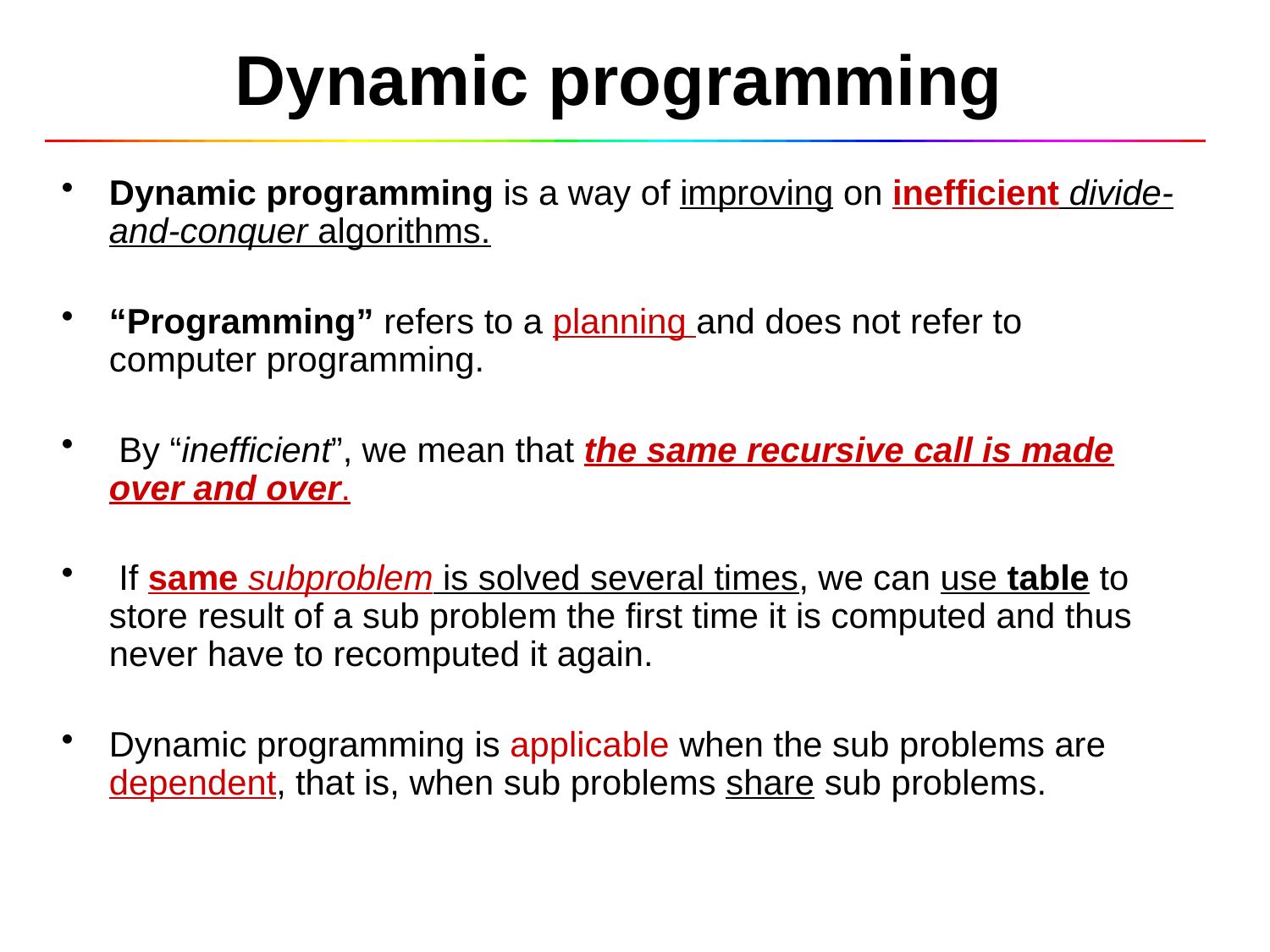

# Dynamic programming
Dynamic programming is a way of improving on inefficient divide-and-conquer algorithms.

“Programming” refers to a planning and does not refer to computer programming.

 By “inefficient”, we mean that the same recursive call is made over and over.

 If same subproblem is solved several times, we can use table to store result of a sub problem the first time it is computed and thus never have to recomputed it again.

Dynamic programming is applicable when the sub problems are dependent, that is, when sub problems share sub problems.